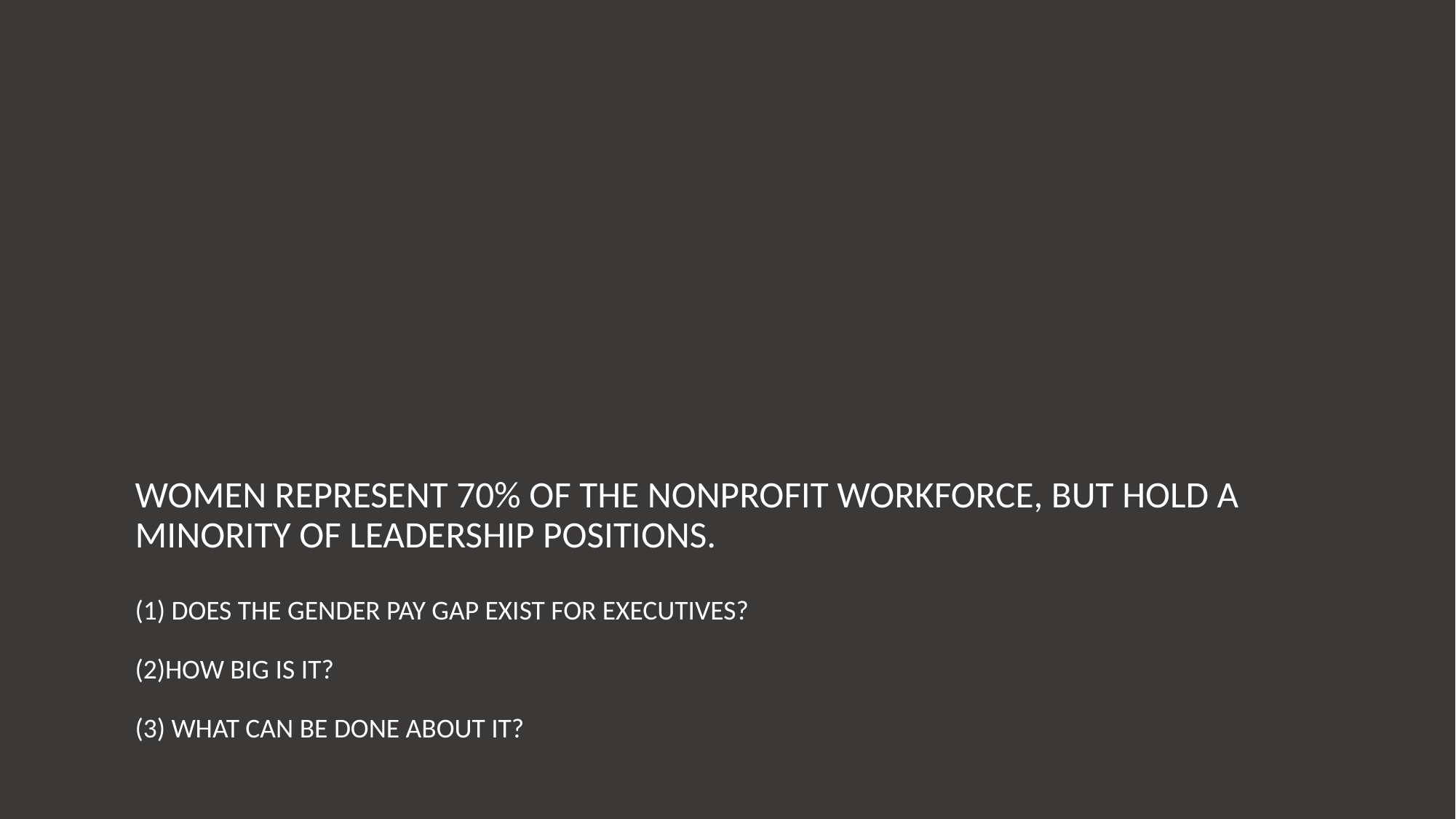

# Women represent 70% of the nonprofit workforce, but hold a minority of leadership positions. (1) Does the gender pay gap exist for executives? (2)How big is it? (3) What can be done about it?